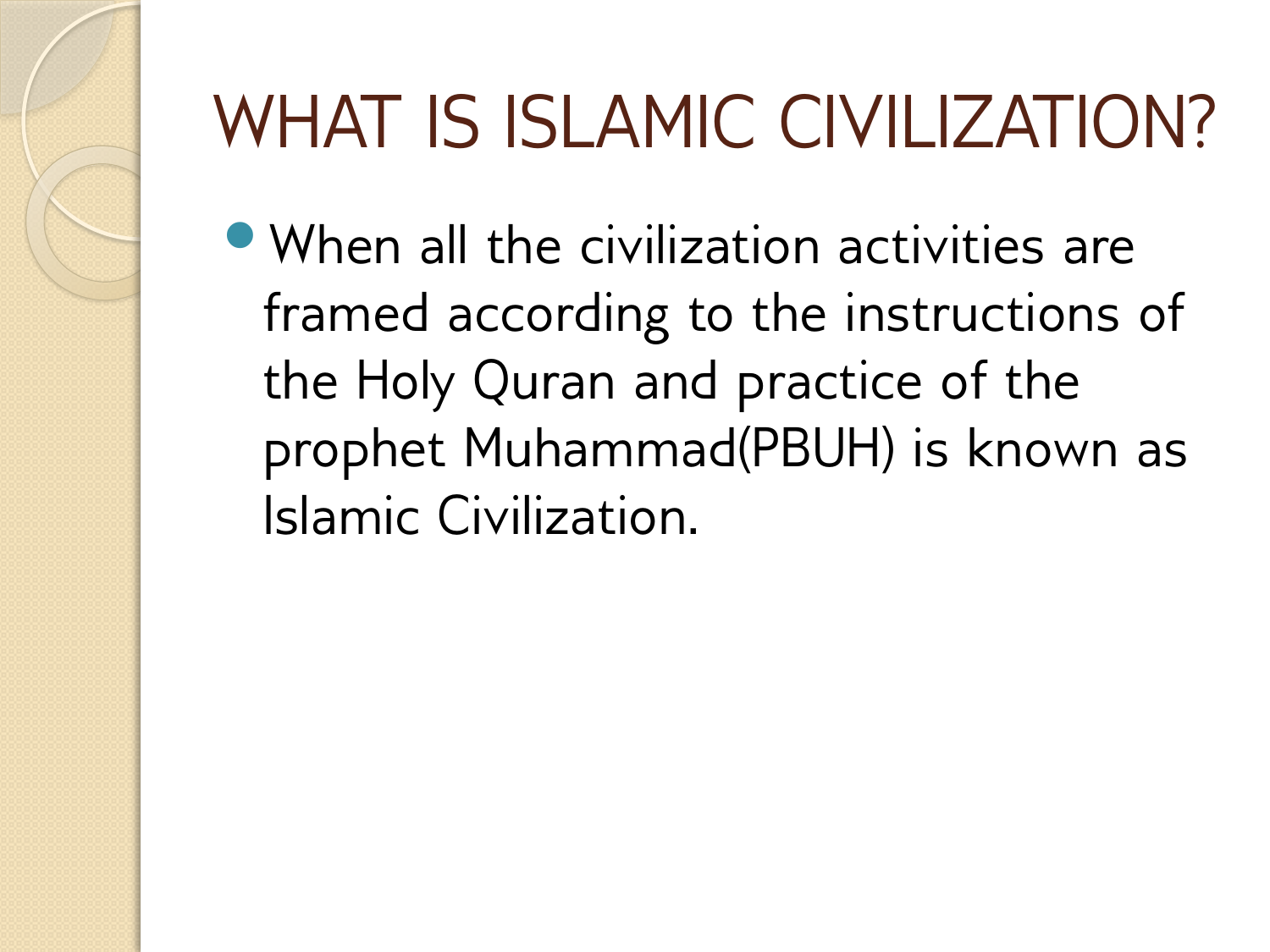

# WHAT IS ISLAMIC CIVILIZATION?
When all the civilization activities are framed according to the instructions of the Holy Quran and practice of the prophet Muhammad(PBUH) is known as Islamic Civilization.